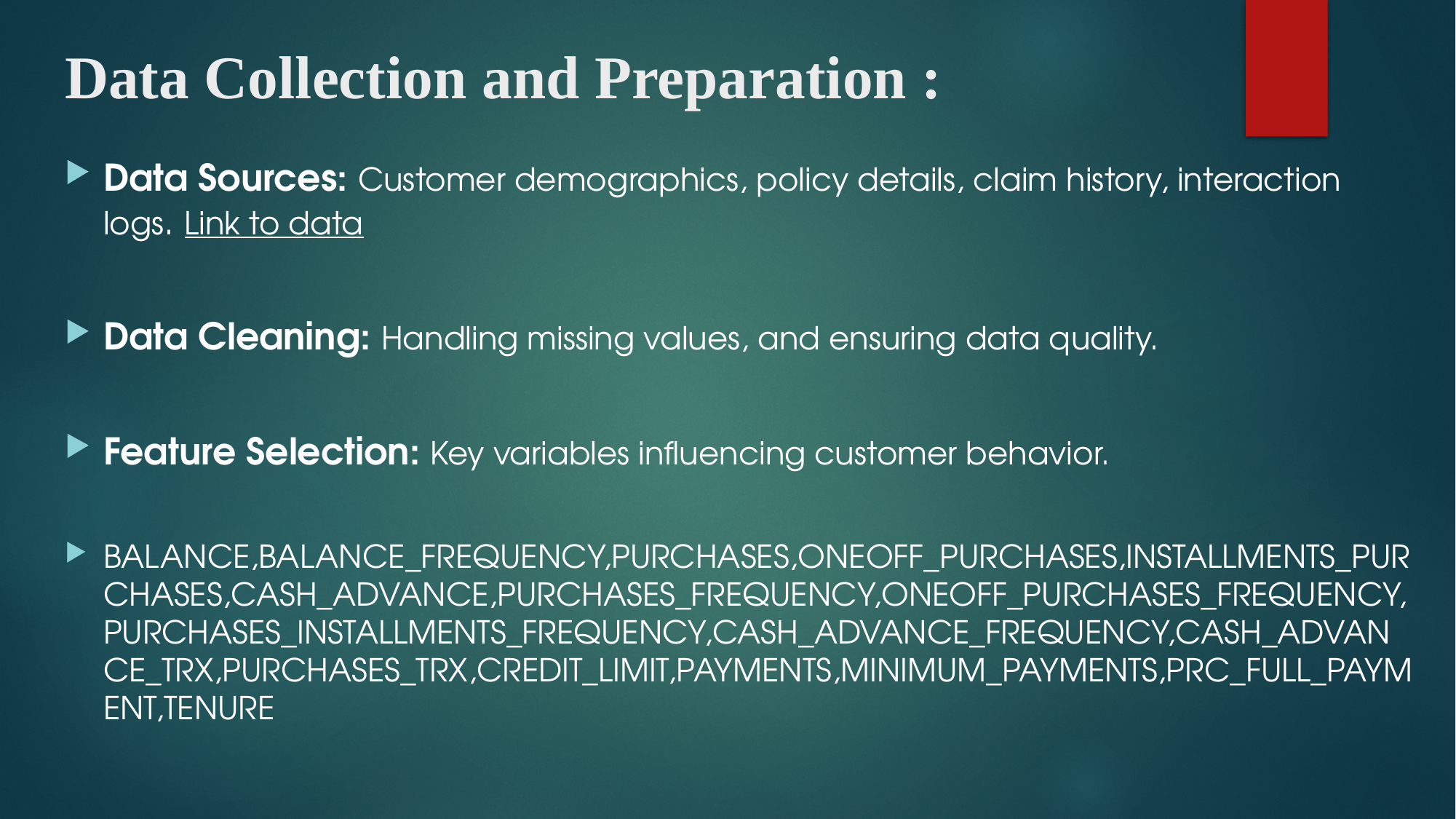

# Data Collection and Preparation :
Data Sources: Customer demographics, policy details, claim history, interaction logs. Link to data

Data Cleaning: Handling missing values, and ensuring data quality.

Feature Selection: Key variables influencing customer behavior.

BALANCE,BALANCE_FREQUENCY,PURCHASES,ONEOFF_PURCHASES,INSTALLMENTS_PURCHASES,CASH_ADVANCE,PURCHASES_FREQUENCY,ONEOFF_PURCHASES_FREQUENCY,PURCHASES_INSTALLMENTS_FREQUENCY,CASH_ADVANCE_FREQUENCY,CASH_ADVANCE_TRX,PURCHASES_TRX,CREDIT_LIMIT,PAYMENTS,MINIMUM_PAYMENTS,PRC_FULL_PAYMENT,TENURE